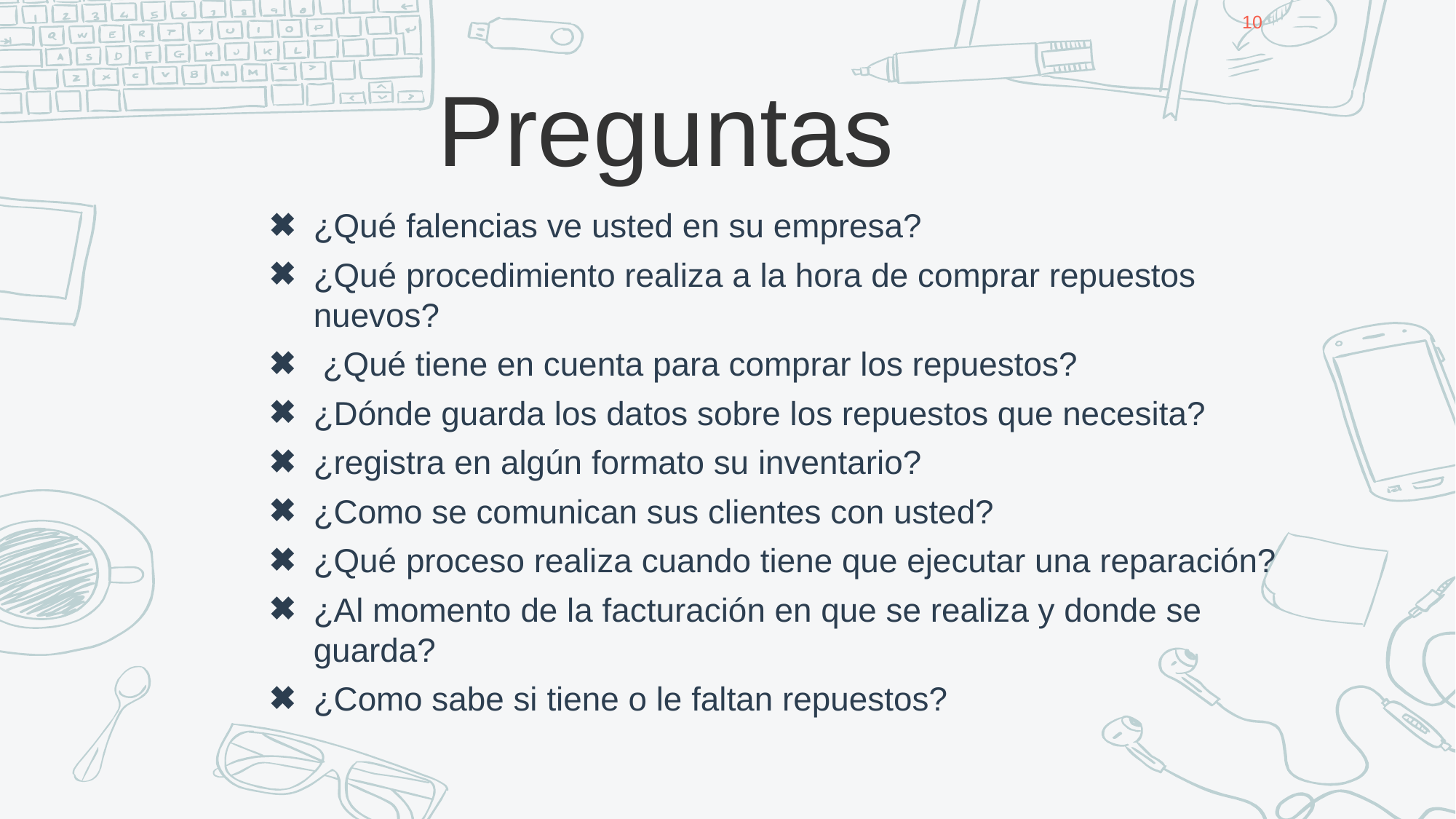

10
Preguntas
¿Qué falencias ve usted en su empresa?
¿Qué procedimiento realiza a la hora de comprar repuestos nuevos?
 ¿Qué tiene en cuenta para comprar los repuestos?
¿Dónde guarda los datos sobre los repuestos que necesita?
¿registra en algún formato su inventario?
¿Como se comunican sus clientes con usted?
¿Qué proceso realiza cuando tiene que ejecutar una reparación?
¿Al momento de la facturación en que se realiza y donde se guarda?
¿Como sabe si tiene o le faltan repuestos?